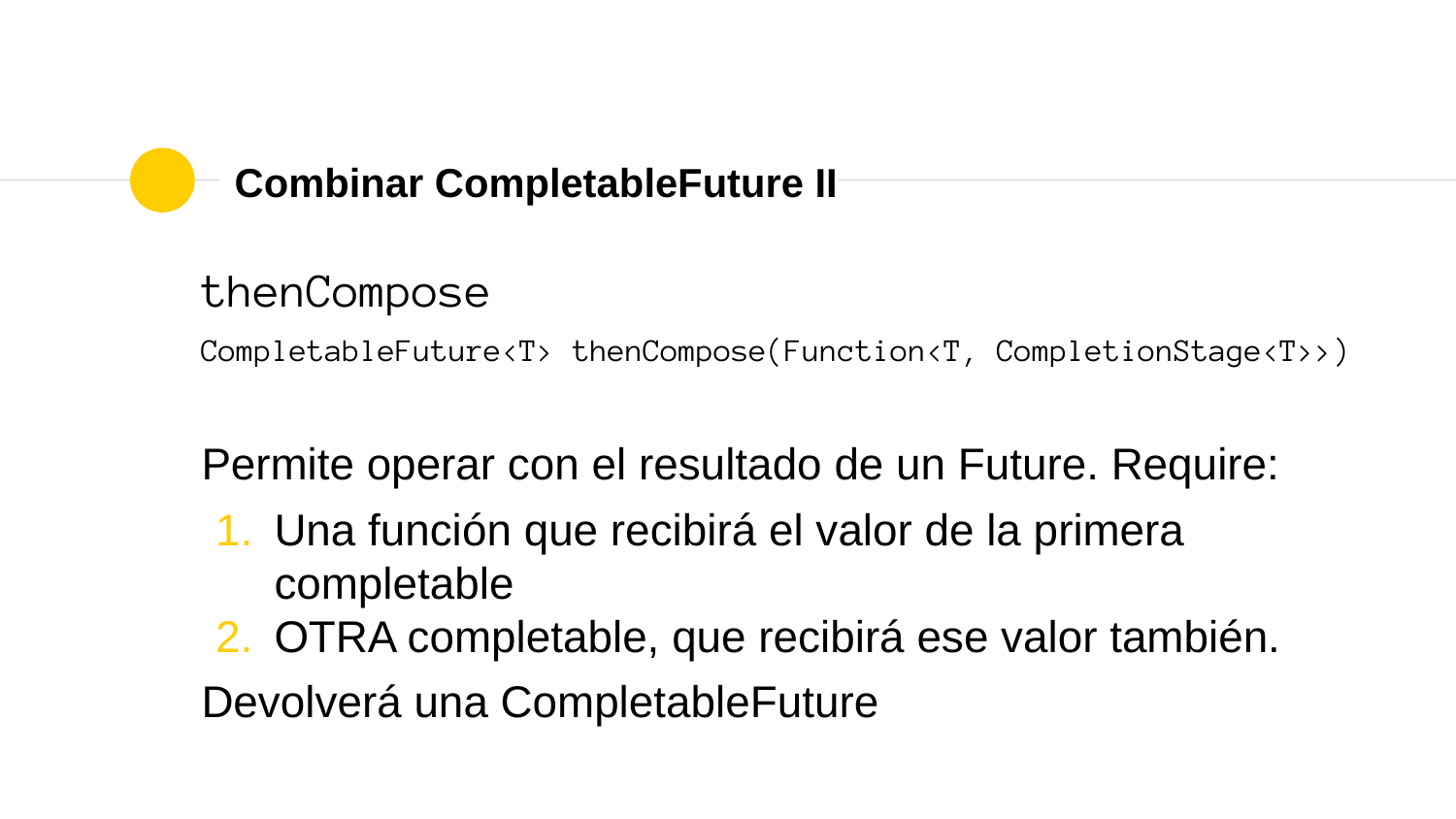

# Combinar CompletableFuture II
thenCompose
CompletableFuture<T> thenCompose(Function<T, CompletionStage<T>>)

Permite operar con el resultado de un Future. Require:
Una función que recibirá el valor de la primera completable
OTRA completable, que recibirá ese valor también.
Devolverá una CompletableFuture